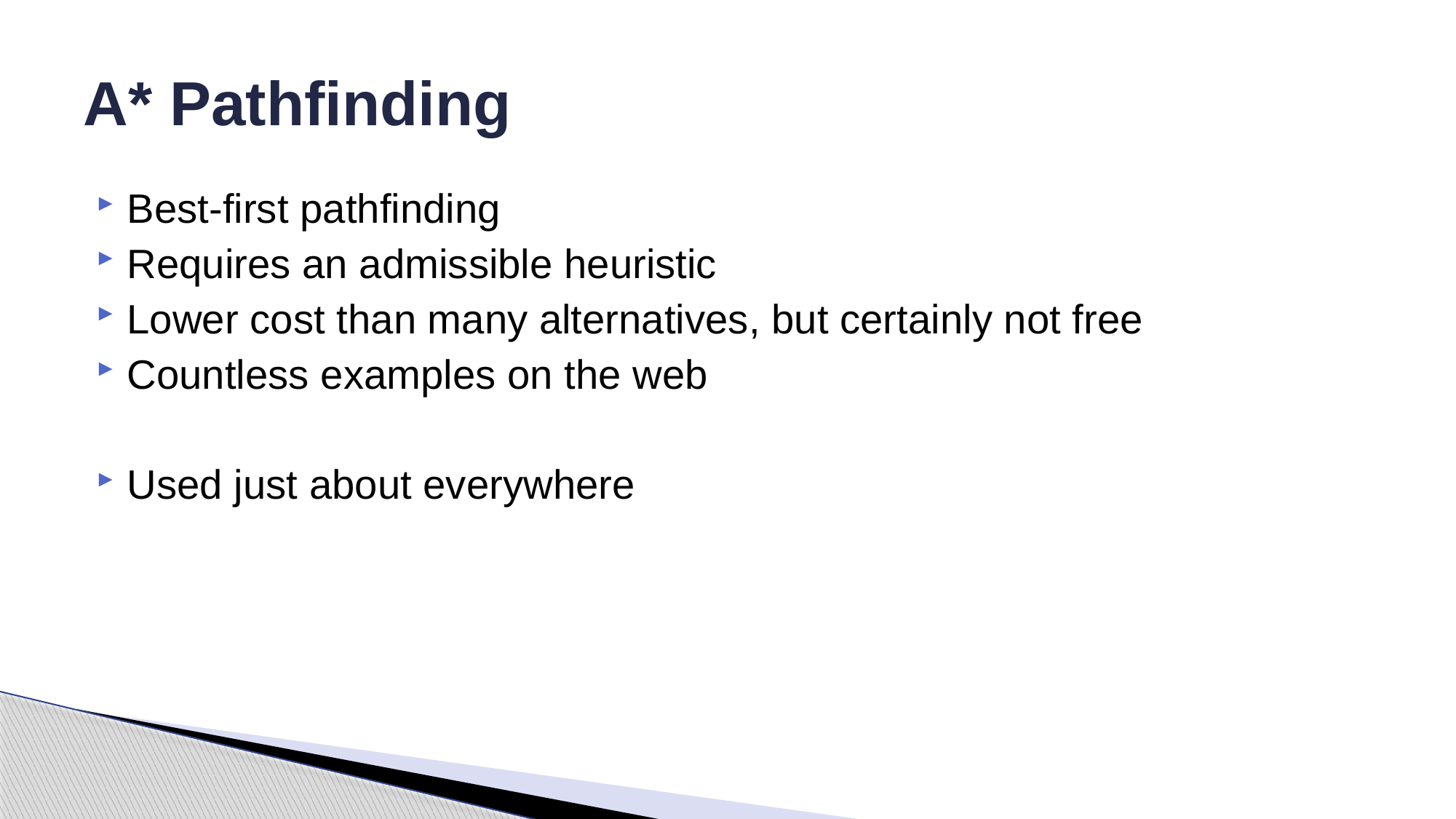

# A* Pathfinding
Best-first pathfinding
Requires an admissible heuristic
Lower cost than many alternatives, but certainly not free
Countless examples on the web

Used just about everywhere